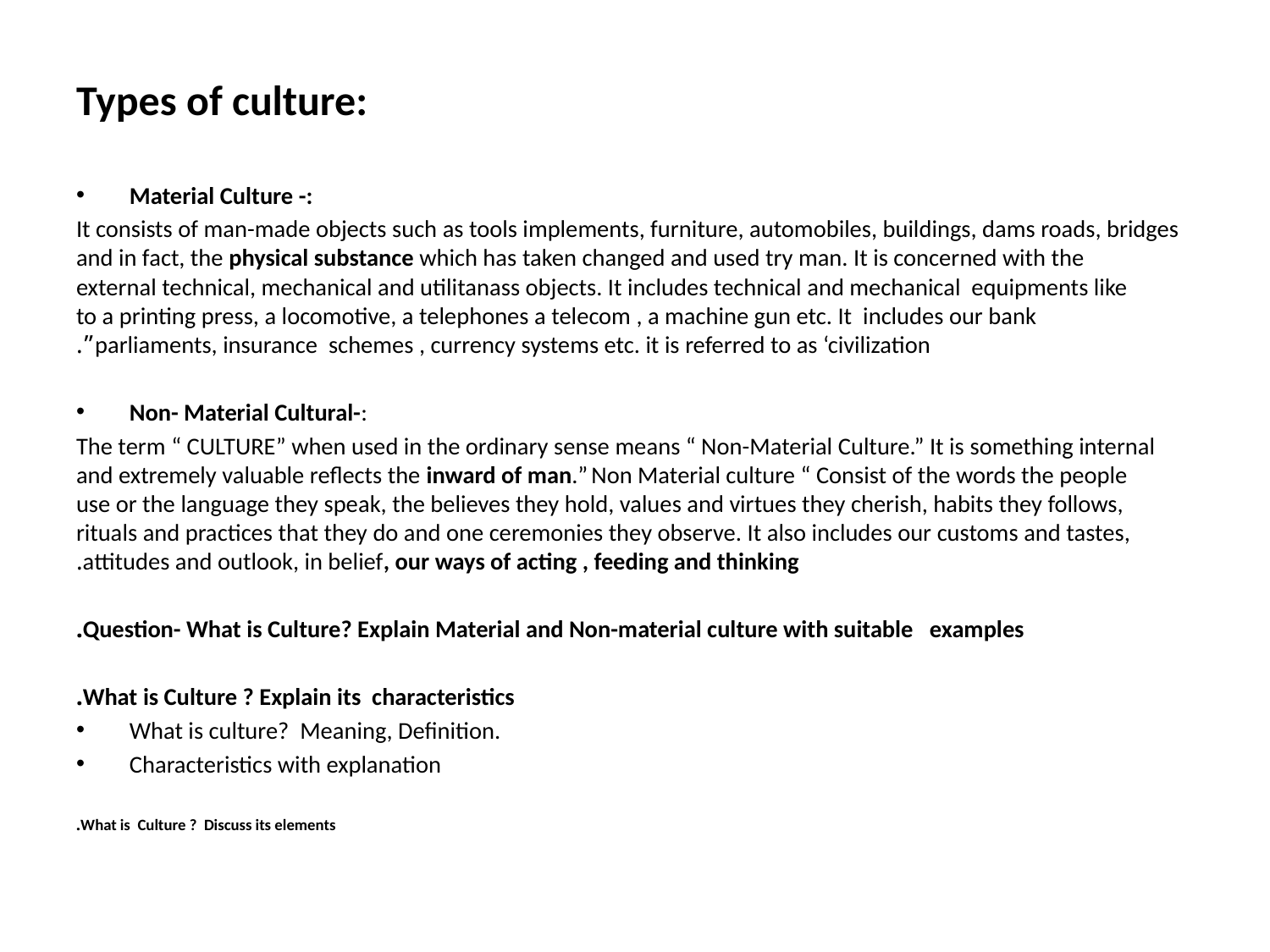

# Types of culture:
Material Culture -:
It consists of man-made objects such as tools implements, furniture, automobiles, buildings, dams roads, bridges and in fact, the physical substance which has taken changed and used try man. It is concerned with the external technical, mechanical and utilitanass objects. It includes technical and mechanical  equipments like to a printing press, a locomotive, a telephones a telecom , a machine gun etc. It  includes our bank parliaments, insurance  schemes , currency systems etc. it is referred to as ‘civilization”.

Non- Material Cultural-:
The term “ CULTURE” when used in the ordinary sense means “ Non-Material Culture.” It is something internal and extremely valuable reflects the inward of man.” Non Material culture “ Consist of the words the people use or the language they speak, the believes they hold, values and virtues they cherish, habits they follows, rituals and practices that they do and one ceremonies they observe. It also includes our customs and tastes, attitudes and outlook, in belief, our ways of acting , feeding and thinking.

Question- What is Culture? Explain Material and Non-material culture with suitable   examples.

What is Culture ? Explain its  characteristics.
What is culture?  Meaning, Definition.
Characteristics with explanation

What is  Culture ?  Discuss its elements.